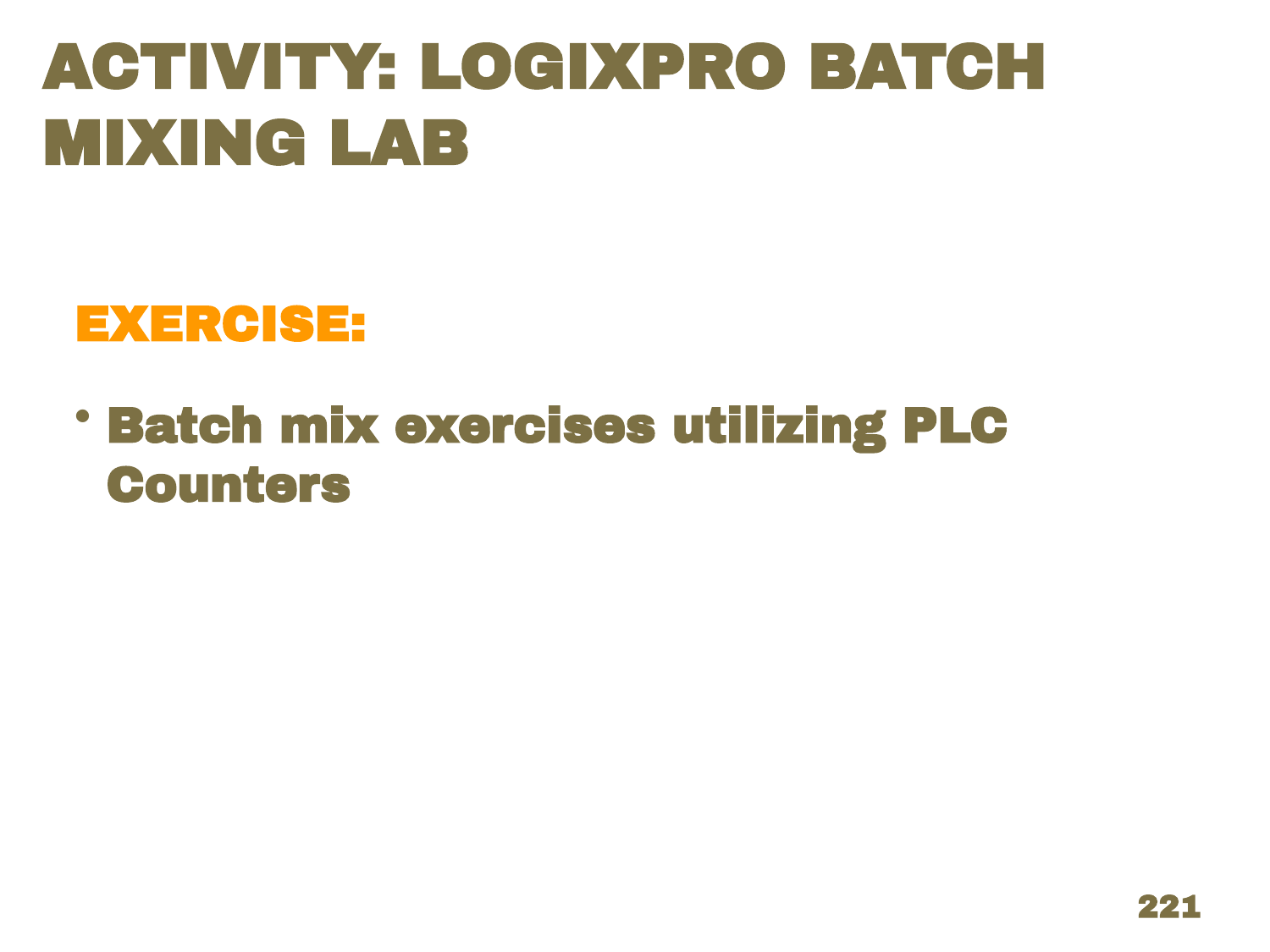

# ACTIVITY: LOGIXPRO BATCH MIXING LAB
EXERCISE:
Batch mix exercises utilizing PLC Counters
221